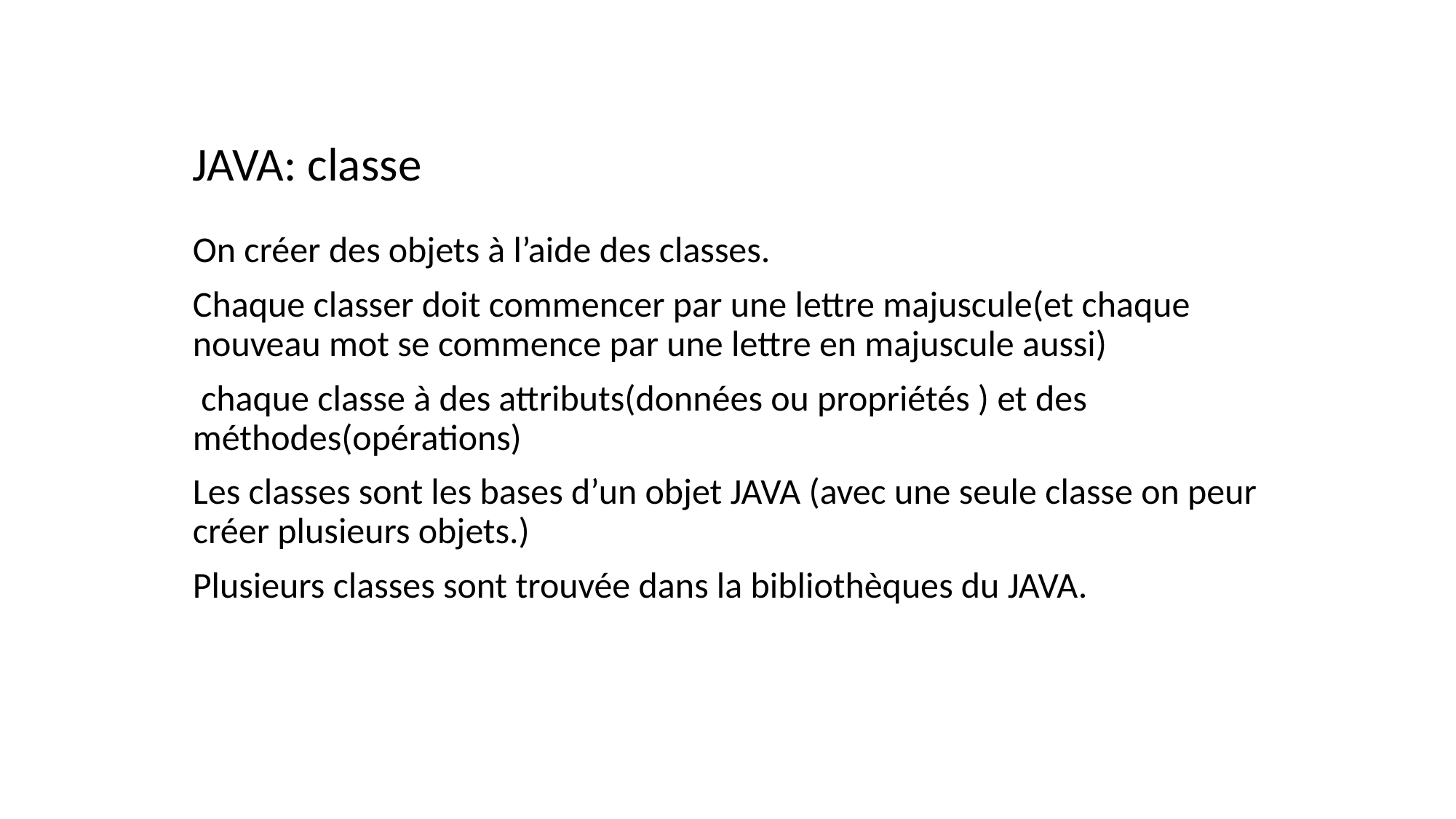

# JAVA: classe
On créer des objets à l’aide des classes.
Chaque classer doit commencer par une lettre majuscule(et chaque nouveau mot se commence par une lettre en majuscule aussi)
 chaque classe à des attributs(données ou propriétés ) et des méthodes(opérations)
Les classes sont les bases d’un objet JAVA (avec une seule classe on peur créer plusieurs objets.)
Plusieurs classes sont trouvée dans la bibliothèques du JAVA.